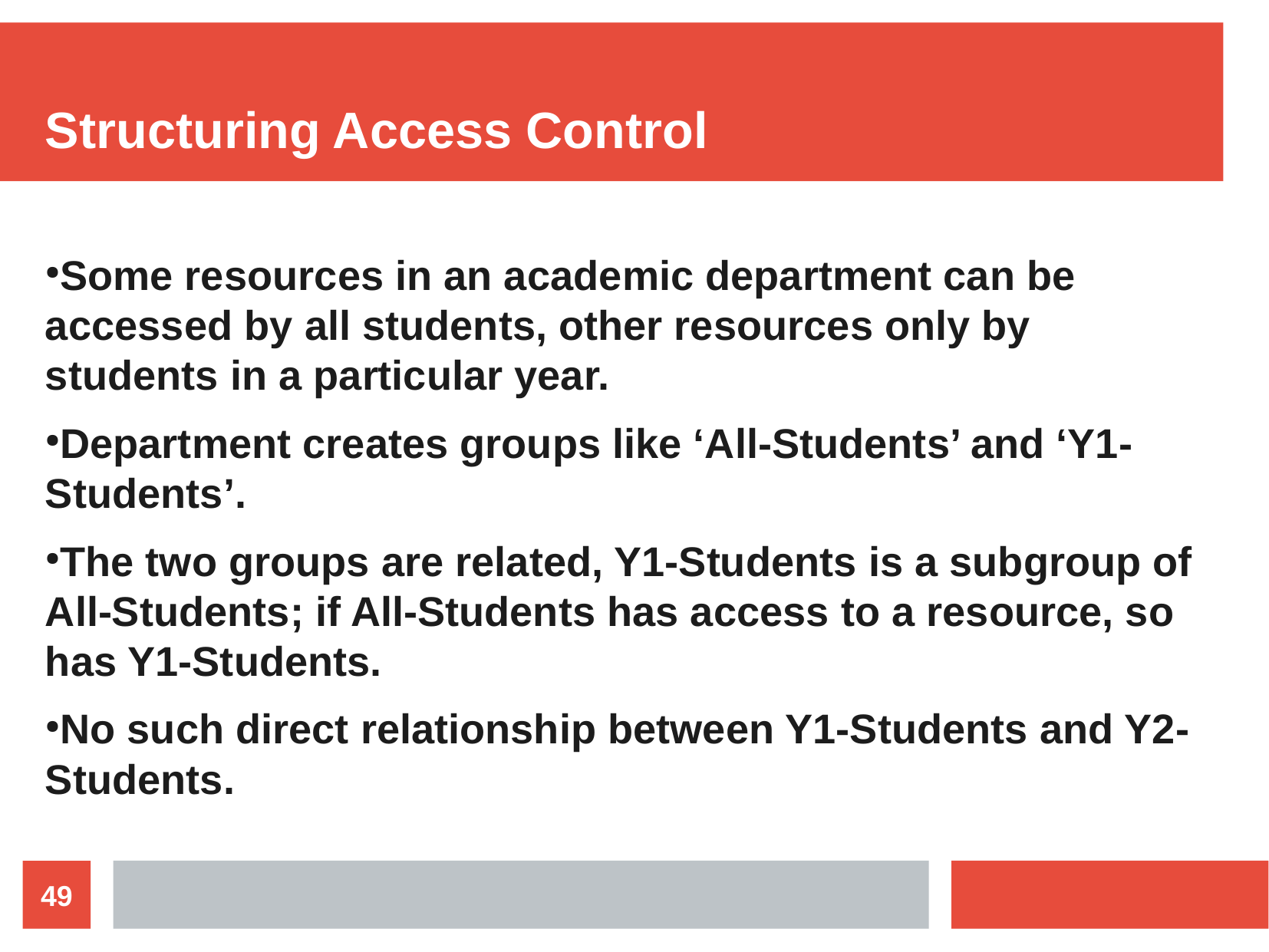

Structuring Access Control
Some resources in an academic department can be accessed by all students, other resources only by students in a particular year.
Department creates groups like ‘All-Students’ and ‘Y1-Students’.
The two groups are related, Y1-Students is a subgroup of All-Students; if All-Students has access to a resource, so has Y1-Students.
No such direct relationship between Y1-Students and Y2-Students.
49